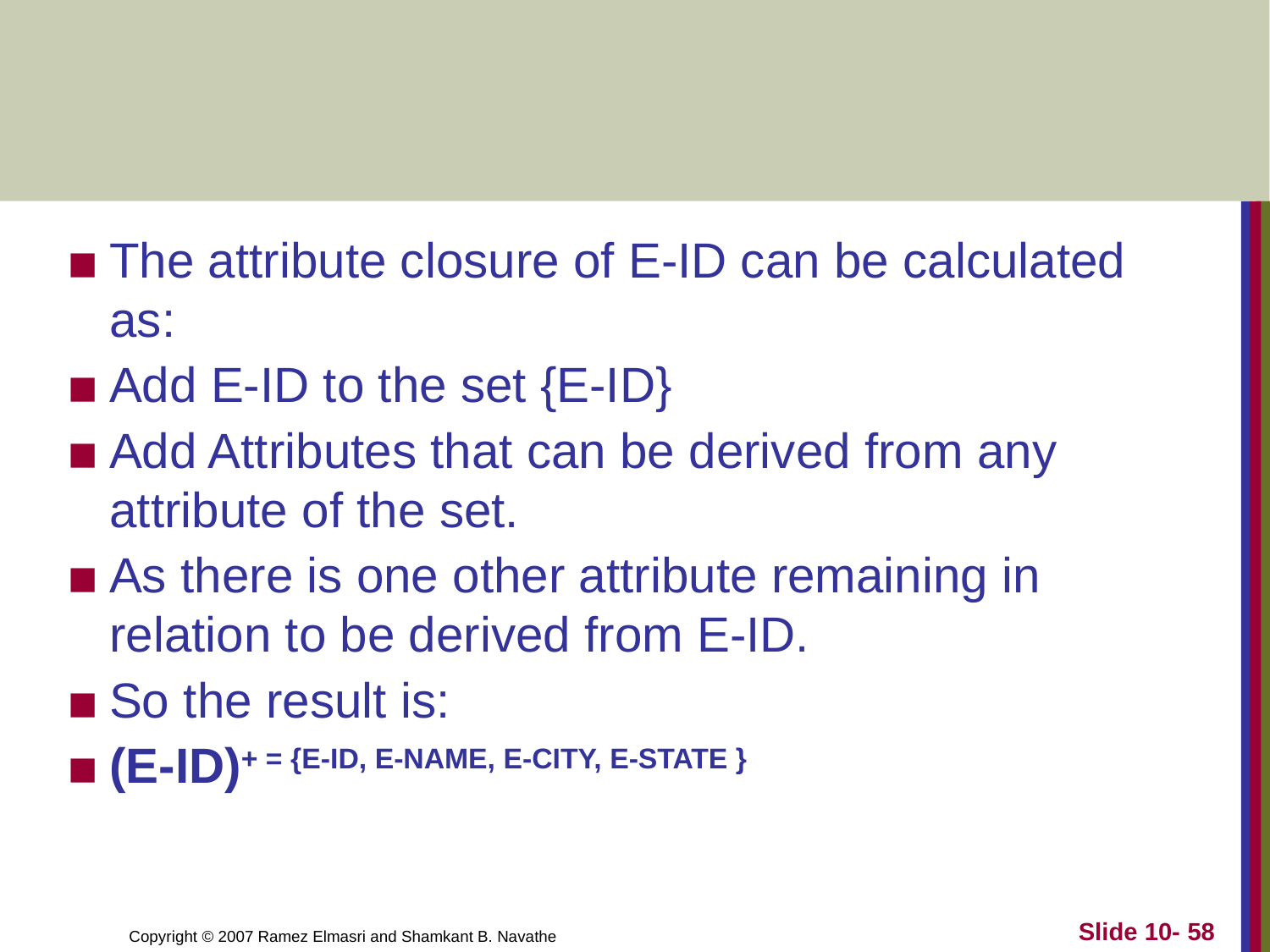

#
The attribute closure of E-ID can be calculated as:
Add E-ID to the set {E-ID}
Add Attributes that can be derived from any attribute of the set.
As there is one other attribute remaining in relation to be derived from E-ID.
So the result is:
(E-ID)+ = {E-ID, E-NAME, E-CITY, E-STATE }
Slide 10- 58